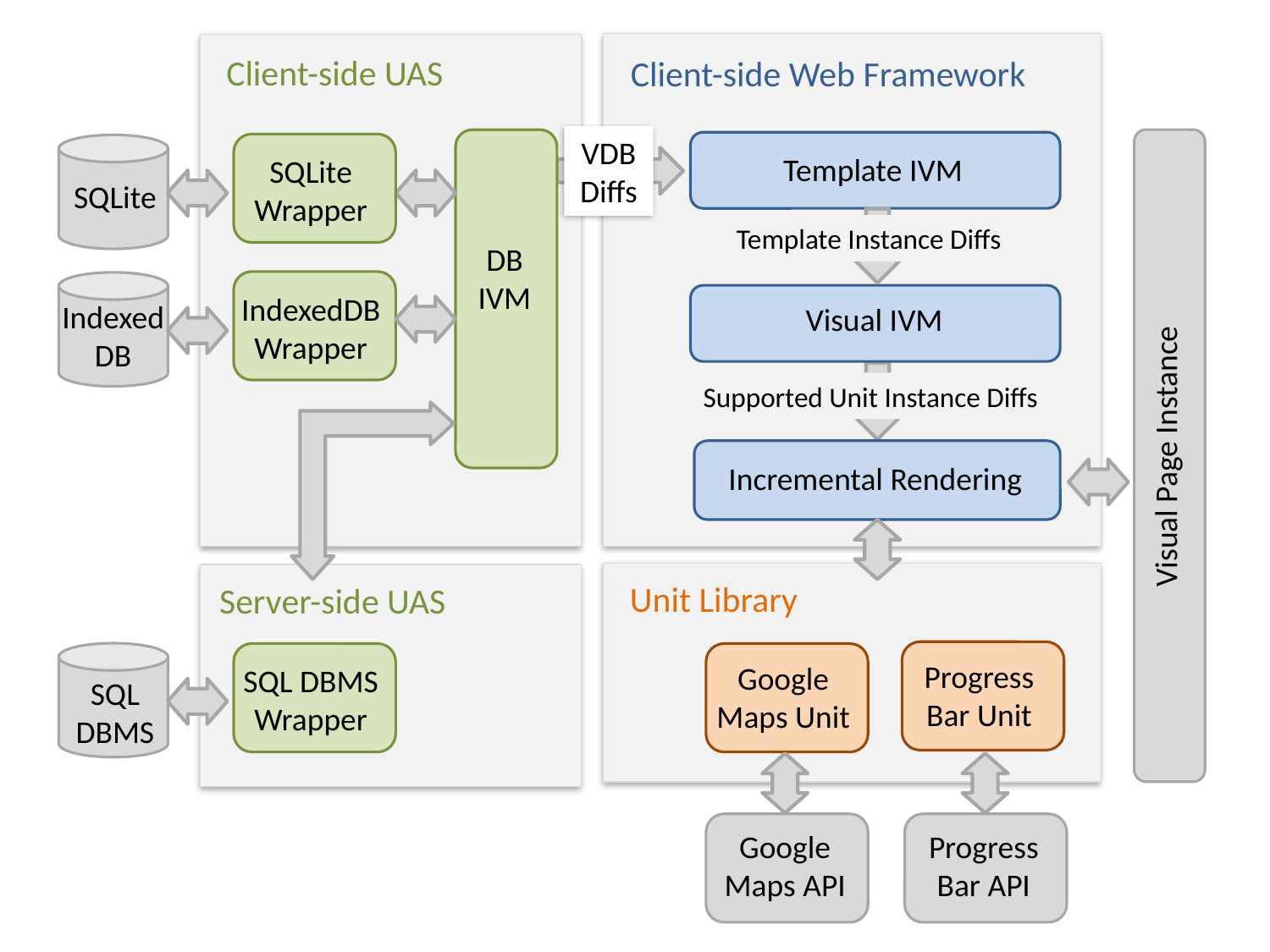

Client-side UAS
Client-side Web Framework

VDBDiffs

Template IVM
SQLite Wrapper
SQLite

Template Instance Diffs
DB IVM

IndexedDB Wrapper

Indexed
DB
Visual IVM

Supported Unit Instance Diffs

Visual Page Instance

Incremental Rendering

Unit Library
Server-side UAS

Progress Bar Unit
Google Maps Unit
SQL DBMS Wrapper
SQL
DBMS

Google Maps API
Progress Bar API